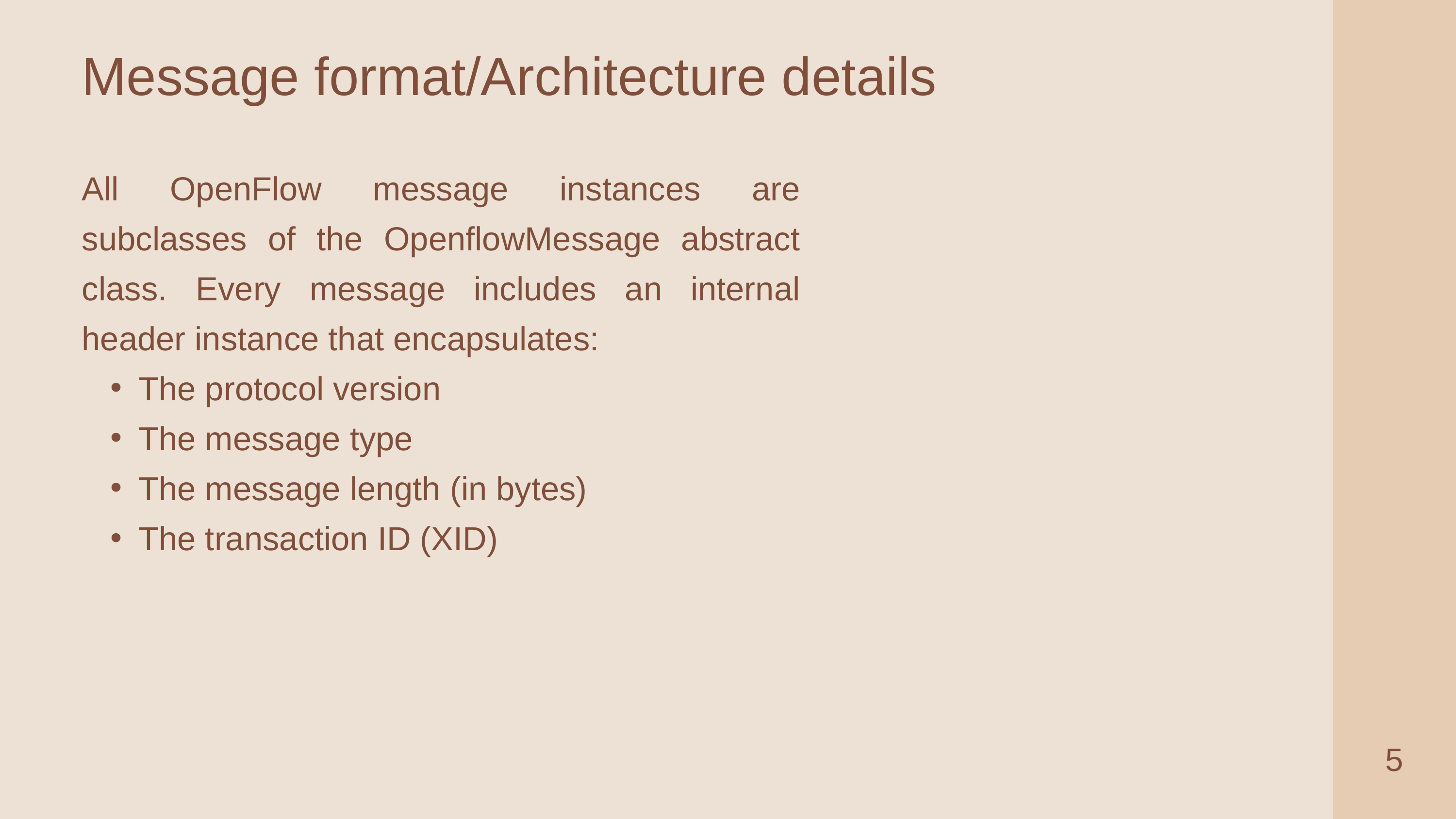

Message format/Architecture details
All OpenFlow message instances are subclasses of the OpenflowMessage abstract class. Every message includes an internal header instance that encapsulates:
The protocol version
The message type
The message length (in bytes)
The transaction ID (XID)

5